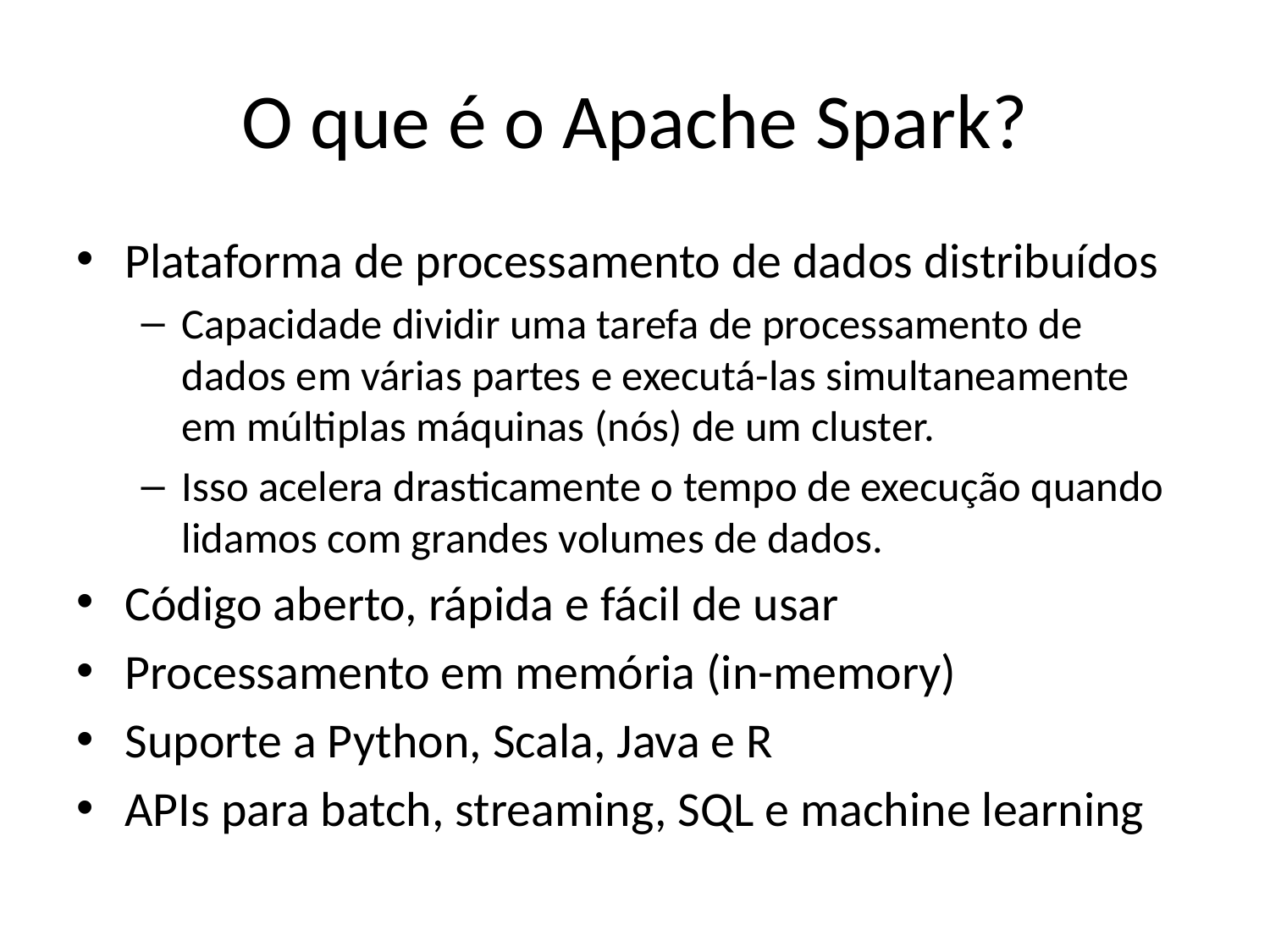

# O que é o Apache Spark?
Plataforma de processamento de dados distribuídos
Capacidade dividir uma tarefa de processamento de dados em várias partes e executá-las simultaneamente em múltiplas máquinas (nós) de um cluster.
Isso acelera drasticamente o tempo de execução quando lidamos com grandes volumes de dados.
Código aberto, rápida e fácil de usar
Processamento em memória (in-memory)
Suporte a Python, Scala, Java e R
APIs para batch, streaming, SQL e machine learning